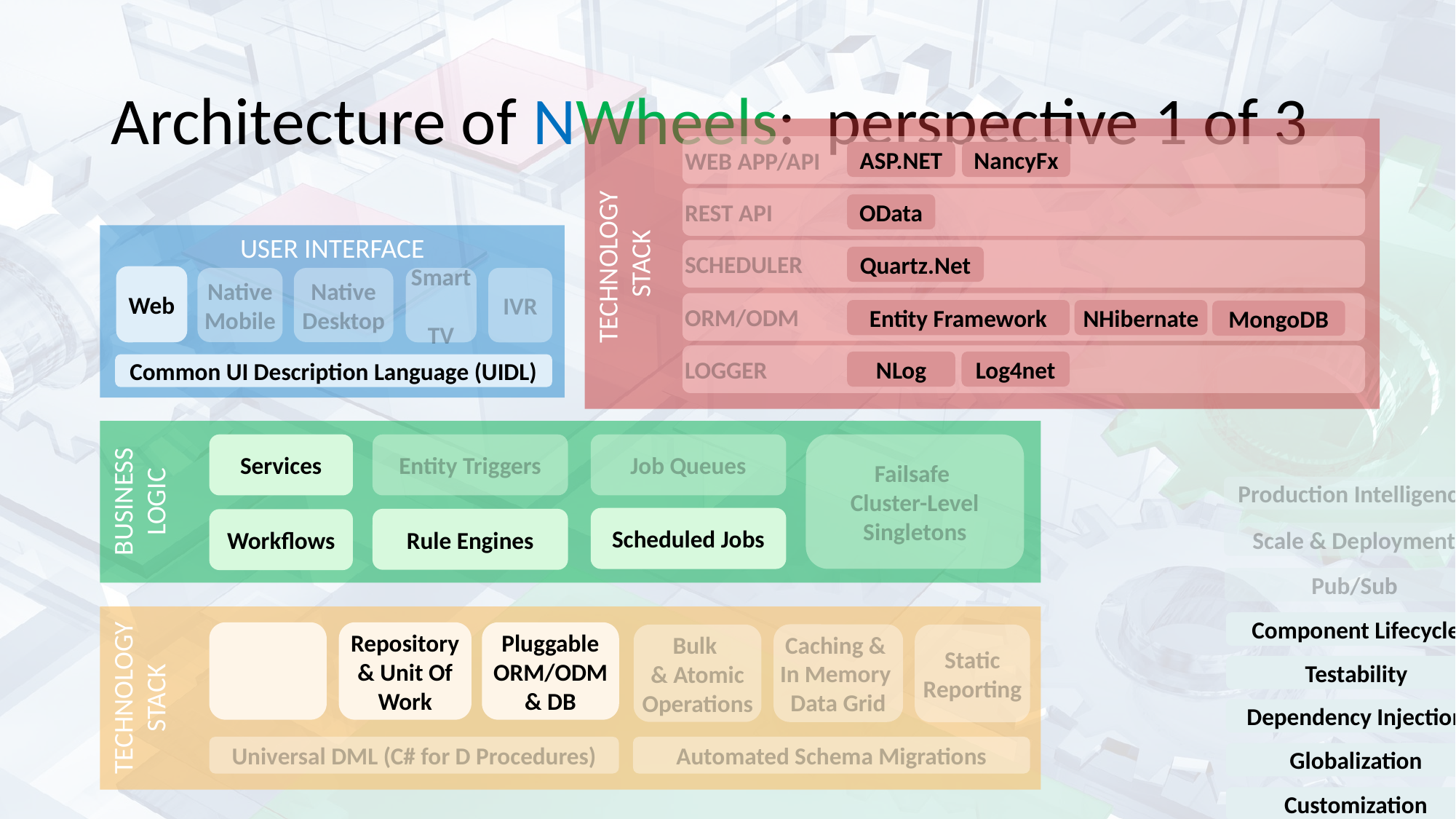

# Architecture of NWheels:  perspective 1 of 3
TECHNOLOGY
STACK
WEB APP/API
ASP.NET
NancyFx
REST API
OData
USER INTERFACE
SCHEDULER
Quartz.Net
Web
Smart
TV
IVR
Native
Mobile
Native
Desktop
ORM/ODM
Entity Framework
NHibernate
MongoDB
LOGGER
NLog
Log4net
Common UI Description Language (UIDL)
BUSINESS
LOGIC
Services
Entity Triggers
Job Queues
Failsafe
Cluster-Level Singletons
Production Intelligence
Scheduled Jobs
Rule Engines
Workflows
Scale & Deployment
Pub/Sub
TECHNOLOGY
STACK
Component Lifecycle

Repository
& Unit Of
Work
Pluggable
ORM/ODM
& DB
Caching &
In Memory
Data Grid
Bulk
& Atomic
Operations
Static
Reporting
Testability
Dependency Injection
Universal DML (C# for D Procedures)
Automated Schema Migrations
Globalization
Customization
Configuration
BOOTSTRAPPER
Diagnostics
Extensions & Utilities